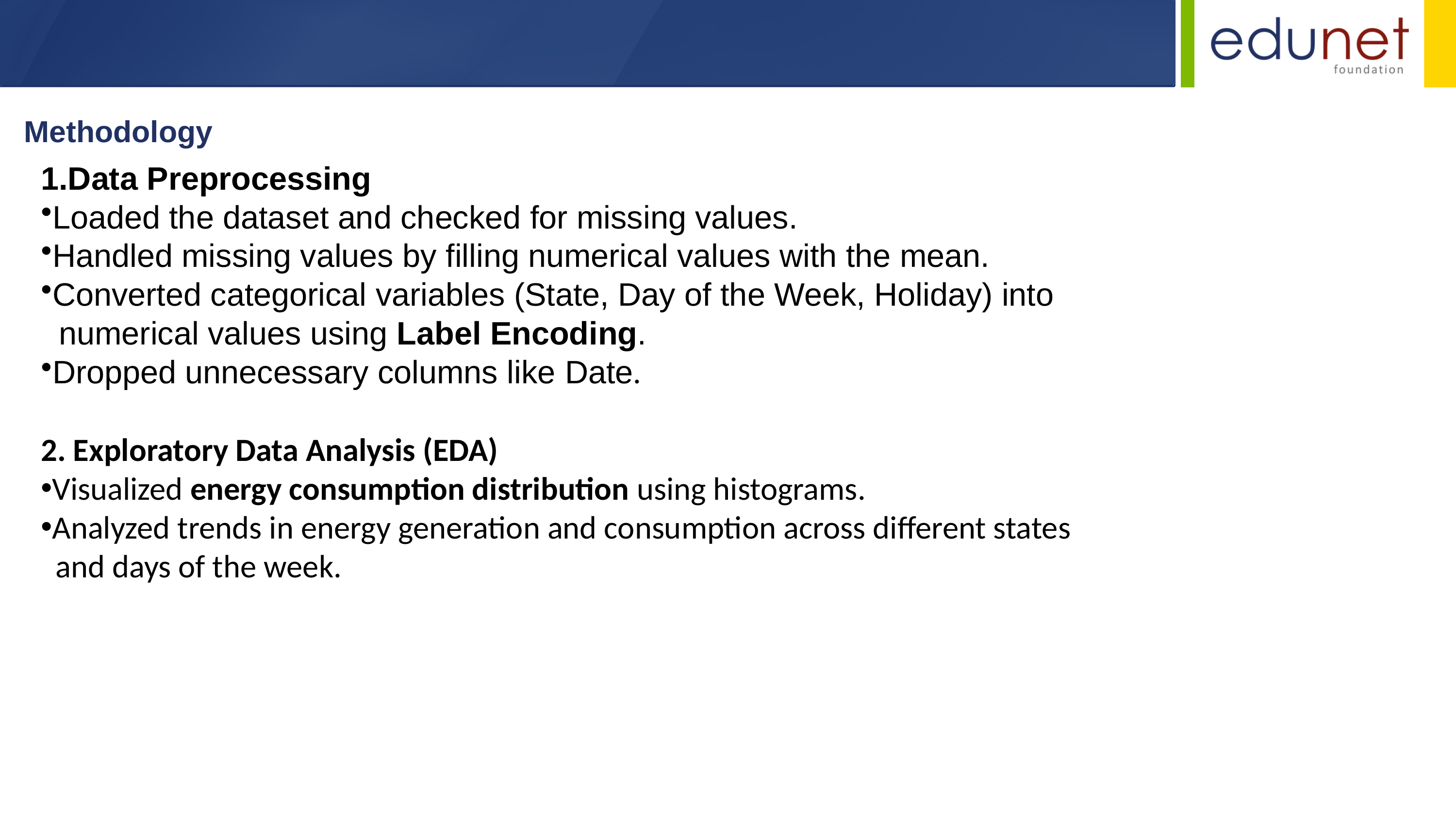

Methodology
1.Data Preprocessing
Loaded the dataset and checked for missing values.
Handled missing values by filling numerical values with the mean.
Converted categorical variables (State, Day of the Week, Holiday) into
  numerical values using Label Encoding.
Dropped unnecessary columns like Date.

2. Exploratory Data Analysis (EDA)
Visualized energy consumption distribution using histograms.
Analyzed trends in energy generation and consumption across different states
  and days of the week.